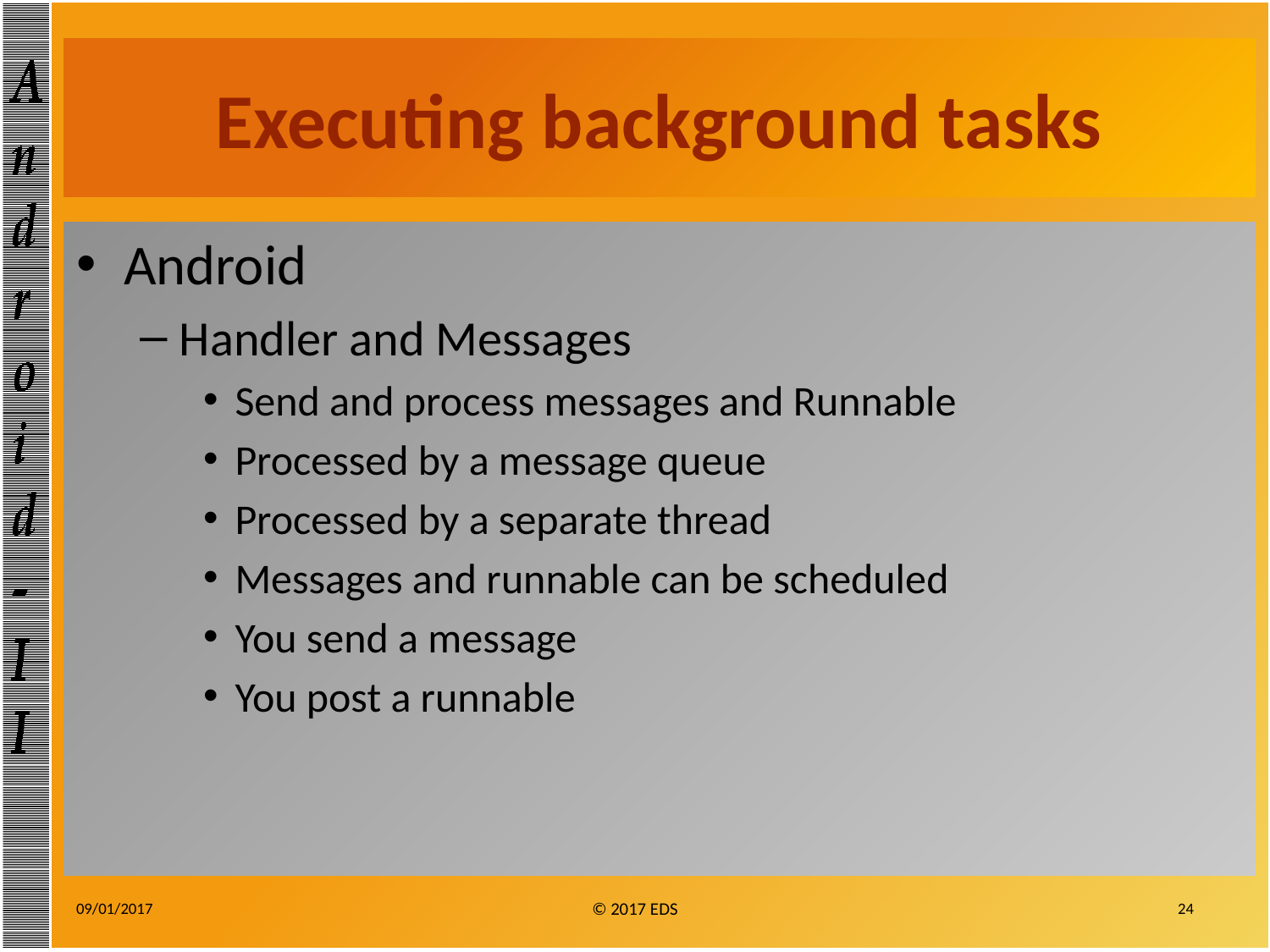

# Executing background tasks
Android
Handler and Messages
Send and process messages and Runnable
Processed by a message queue
Processed by a separate thread
Messages and runnable can be scheduled
You send a message
You post a runnable

09/01/2017
24
© 2017 EDS